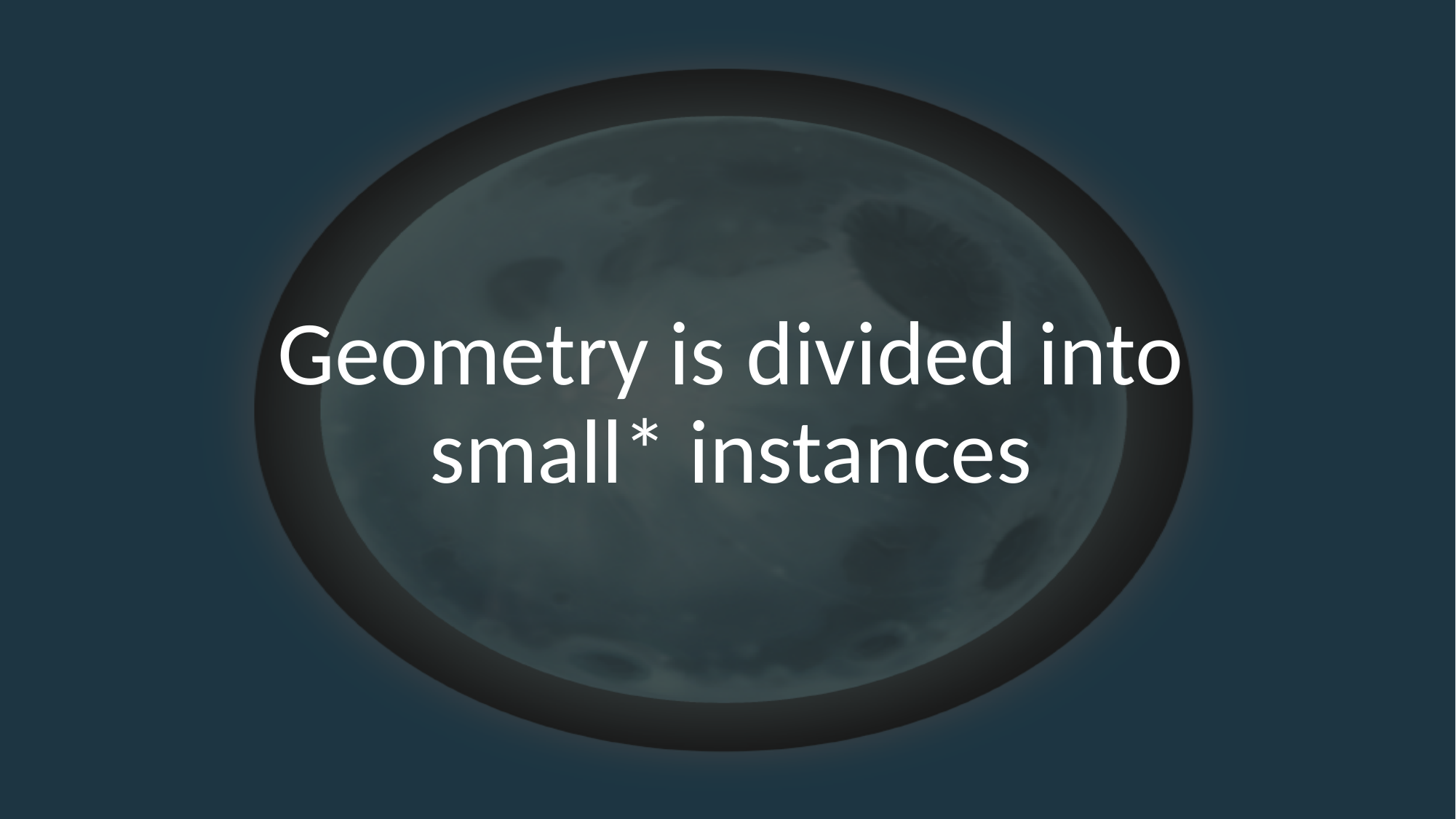

# Geometry is divided into small* instances